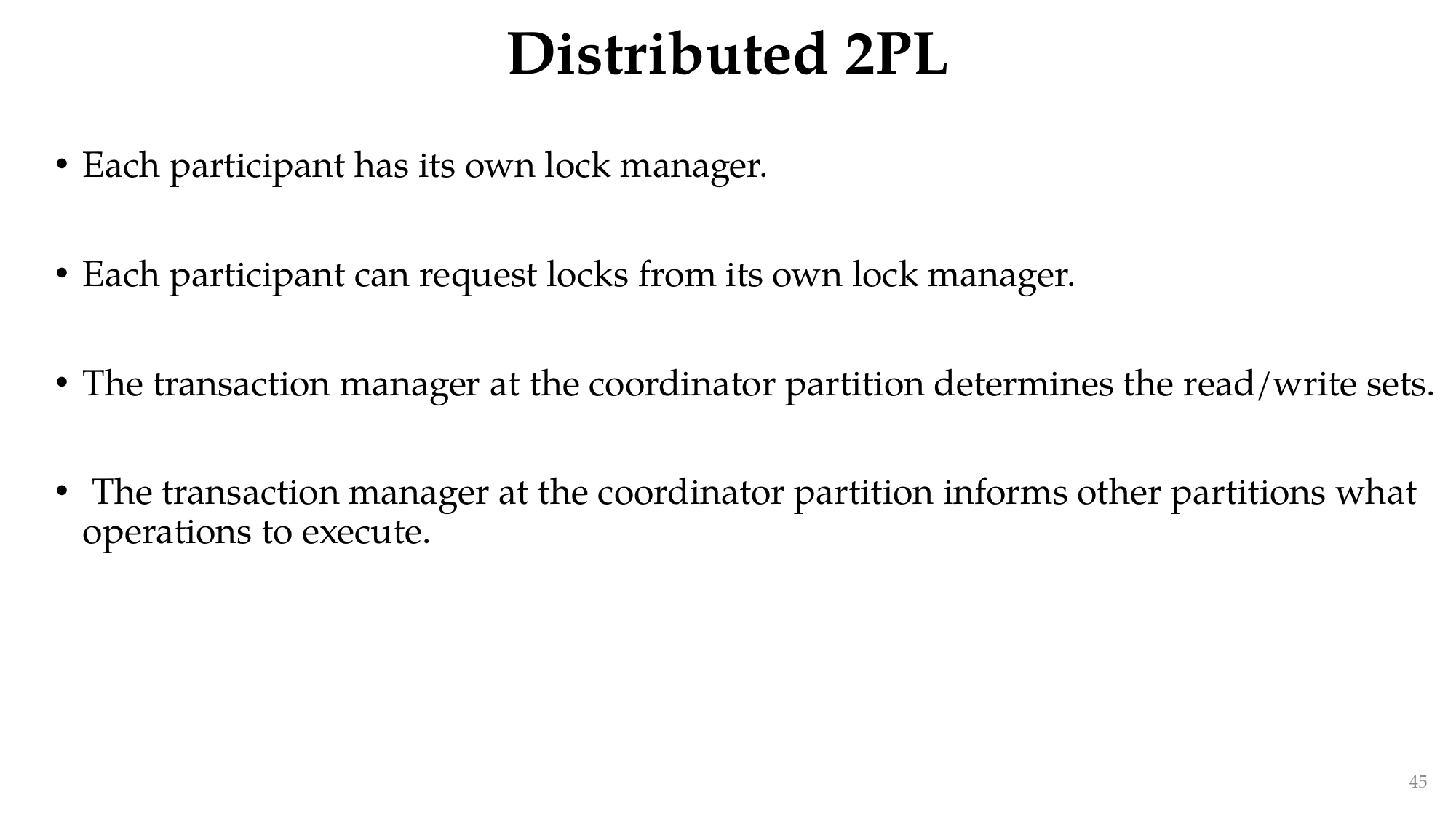

# Distributed 2PL
Each participant has its own lock manager.

Each participant can request locks from its own lock manager.

The transaction manager at the coordinator partition determines the read/write sets.

 The transaction manager at the coordinator partition informs other partitions what operations to execute.

45